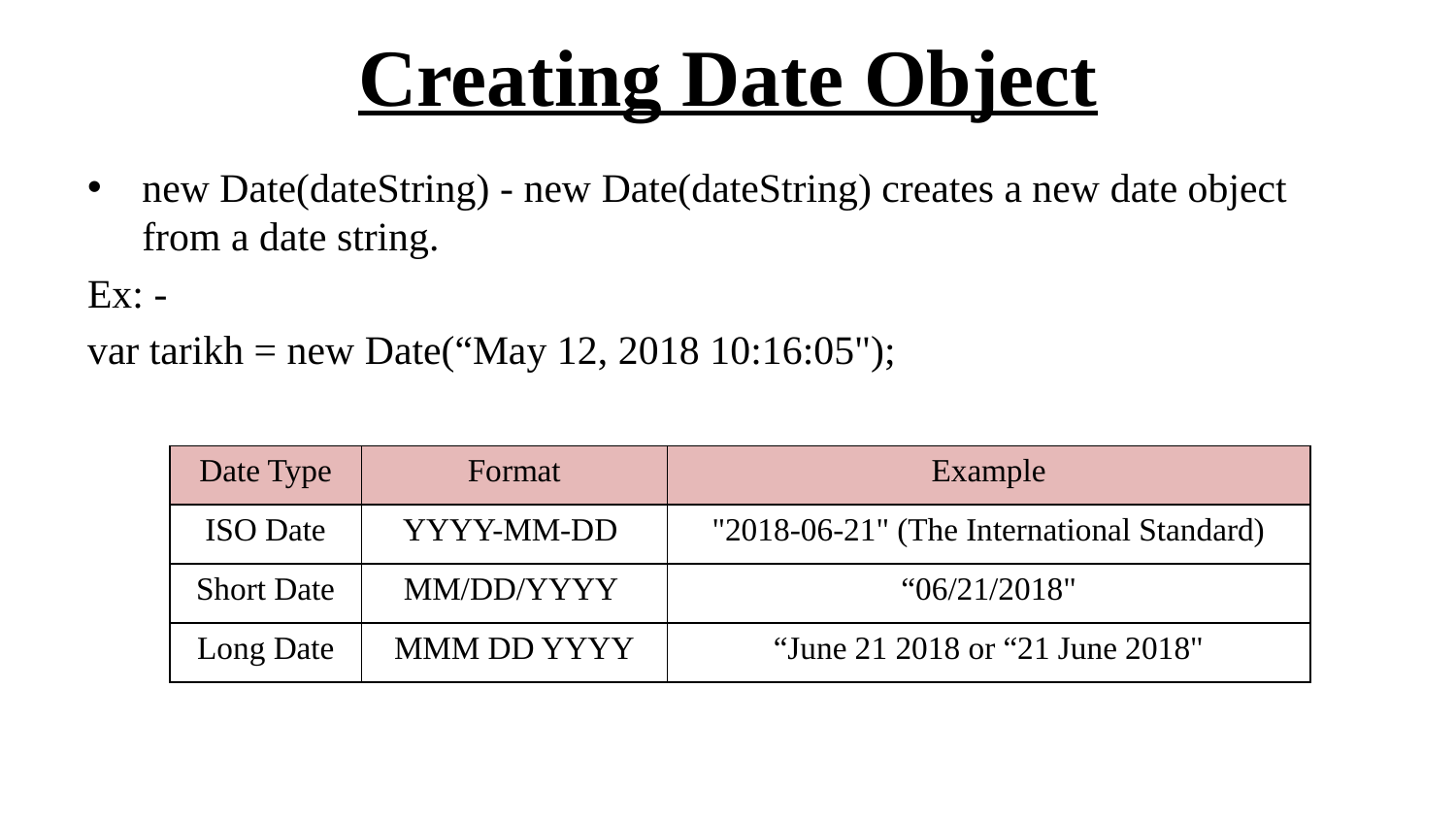

# Creating Date Object
new Date(dateString) - new Date(dateString) creates a new date object from a date string.
Ex: -
var tarikh = new Date(“May 12, 2018 10:16:05");
| Date Type | Format | Example |
| --- | --- | --- |
| ISO Date | YYYY-MM-DD | "2018-06-21" (The International Standard) |
| Short Date | MM/DD/YYYY | “06/21/2018" |
| Long Date | MMM DD YYYY | “June 21 2018 or “21 June 2018" |